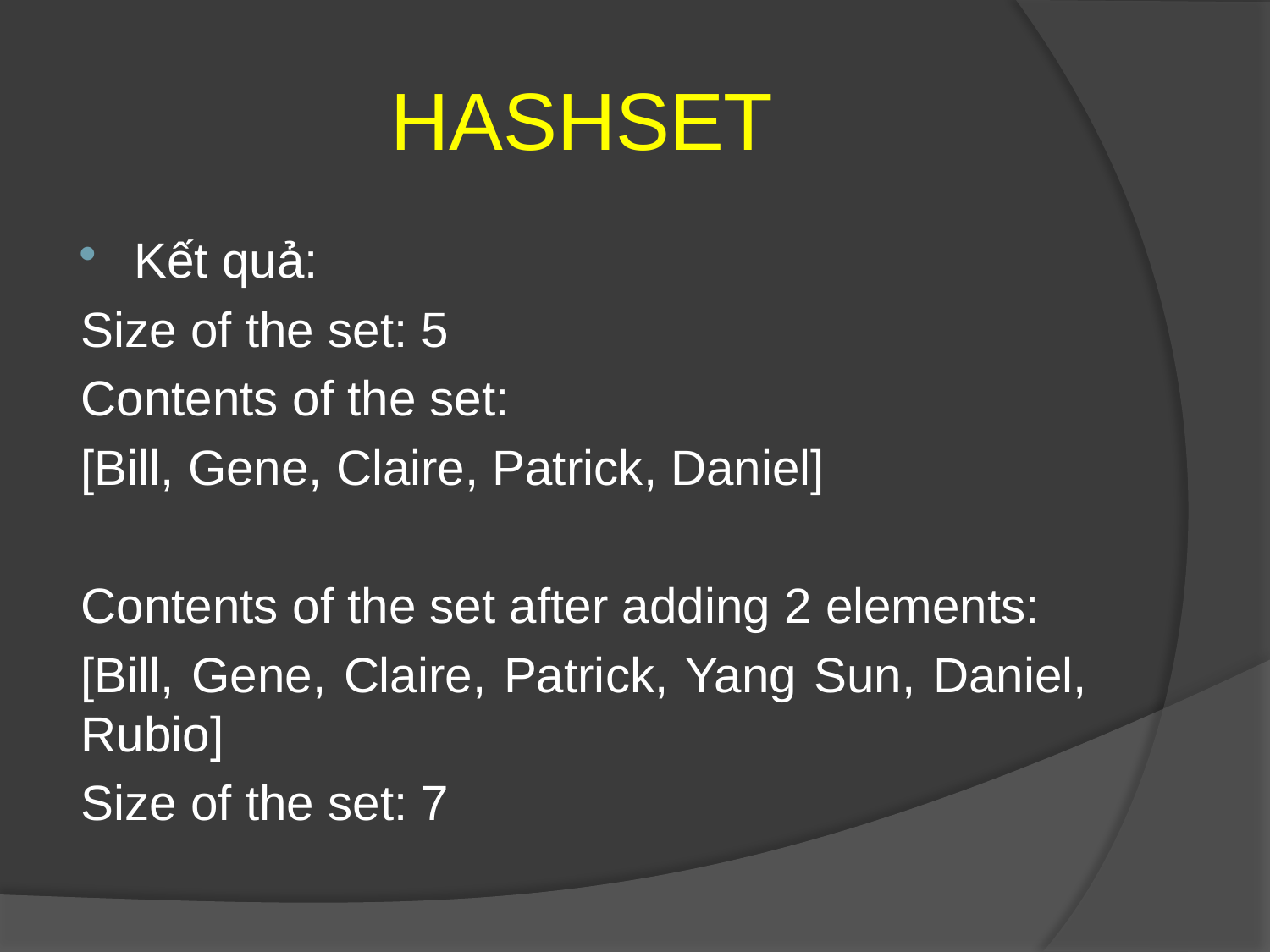

# HASHSET
Kết quả:
Size of the set: 5
Contents of the set:
[Bill, Gene, Claire, Patrick, Daniel]

Contents of the set after adding 2 elements:
[Bill, Gene, Claire, Patrick, Yang Sun, Daniel, Rubio]
Size of the set: 7